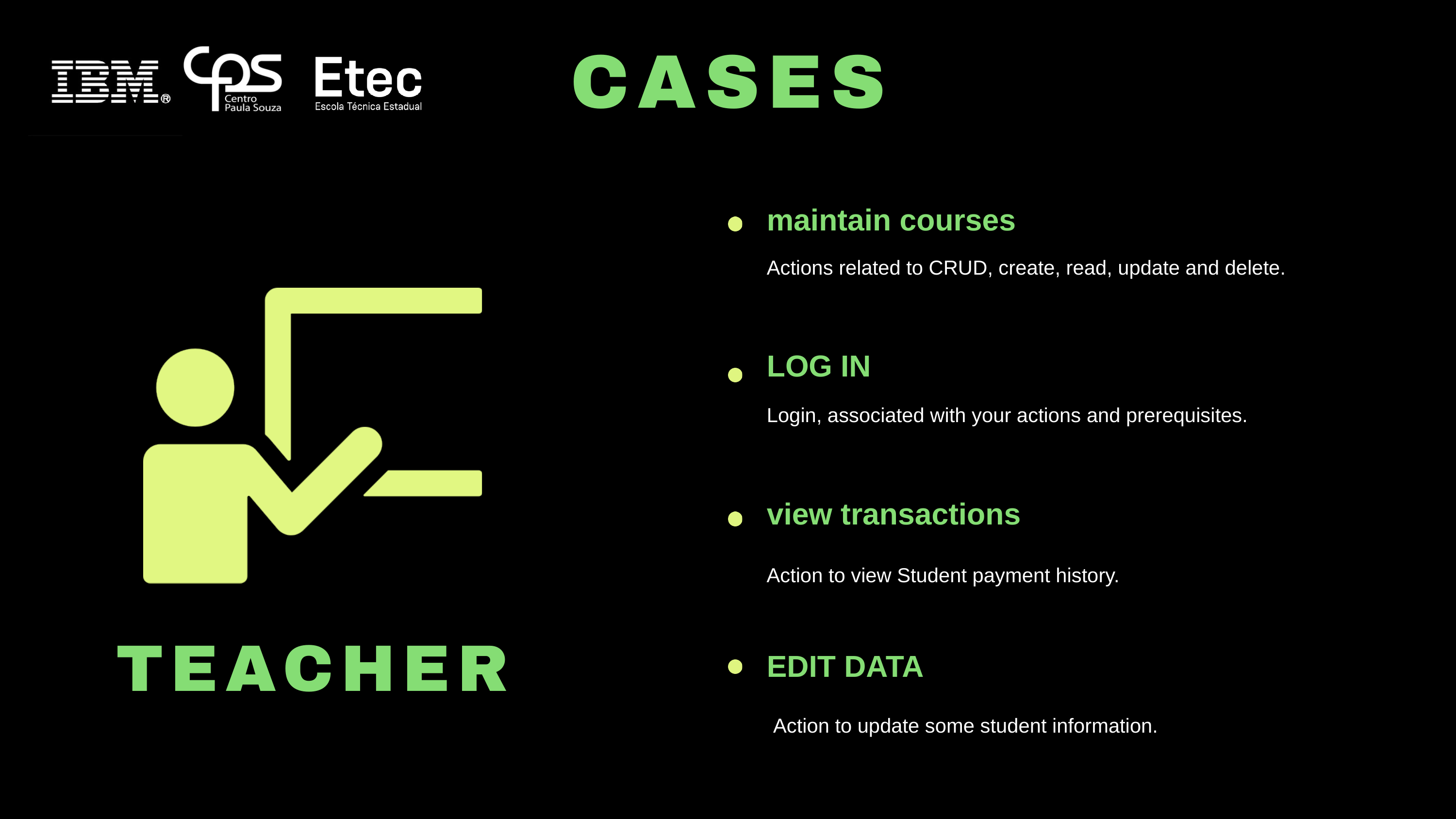

CASES

maintain courses

Actions related to CRUD, create, read, update and delete.

TEACHER
LOG IN

Login, associated with your actions and prerequisites.
view transactions

Action to view Student payment history.
EDIT DATA

Action to update some student information.